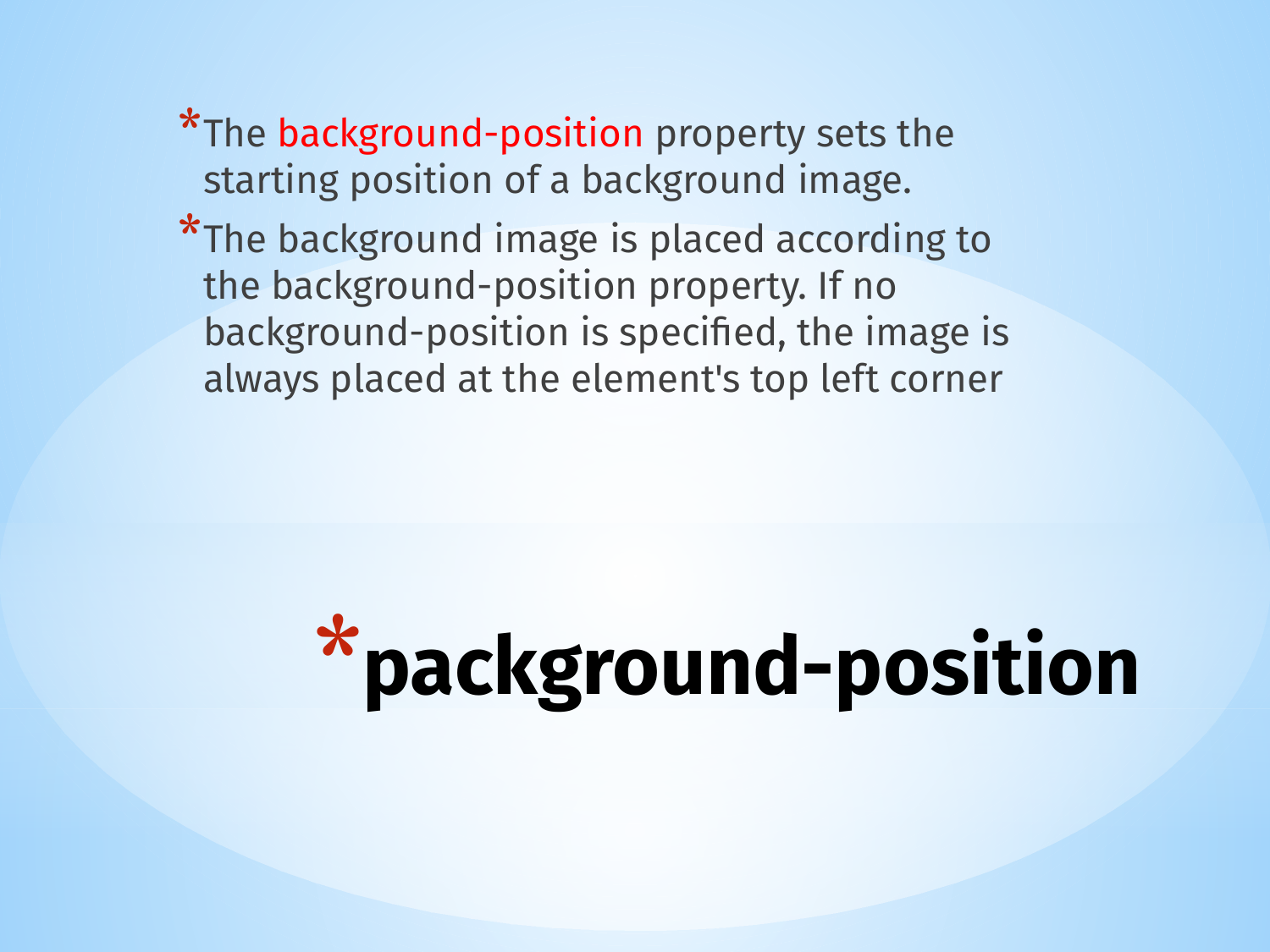

The background-position property sets the starting position of a background image.
The background image is placed according to the background-position property. If no background-position is specified, the image is always placed at the element's top left corner
# packground-position